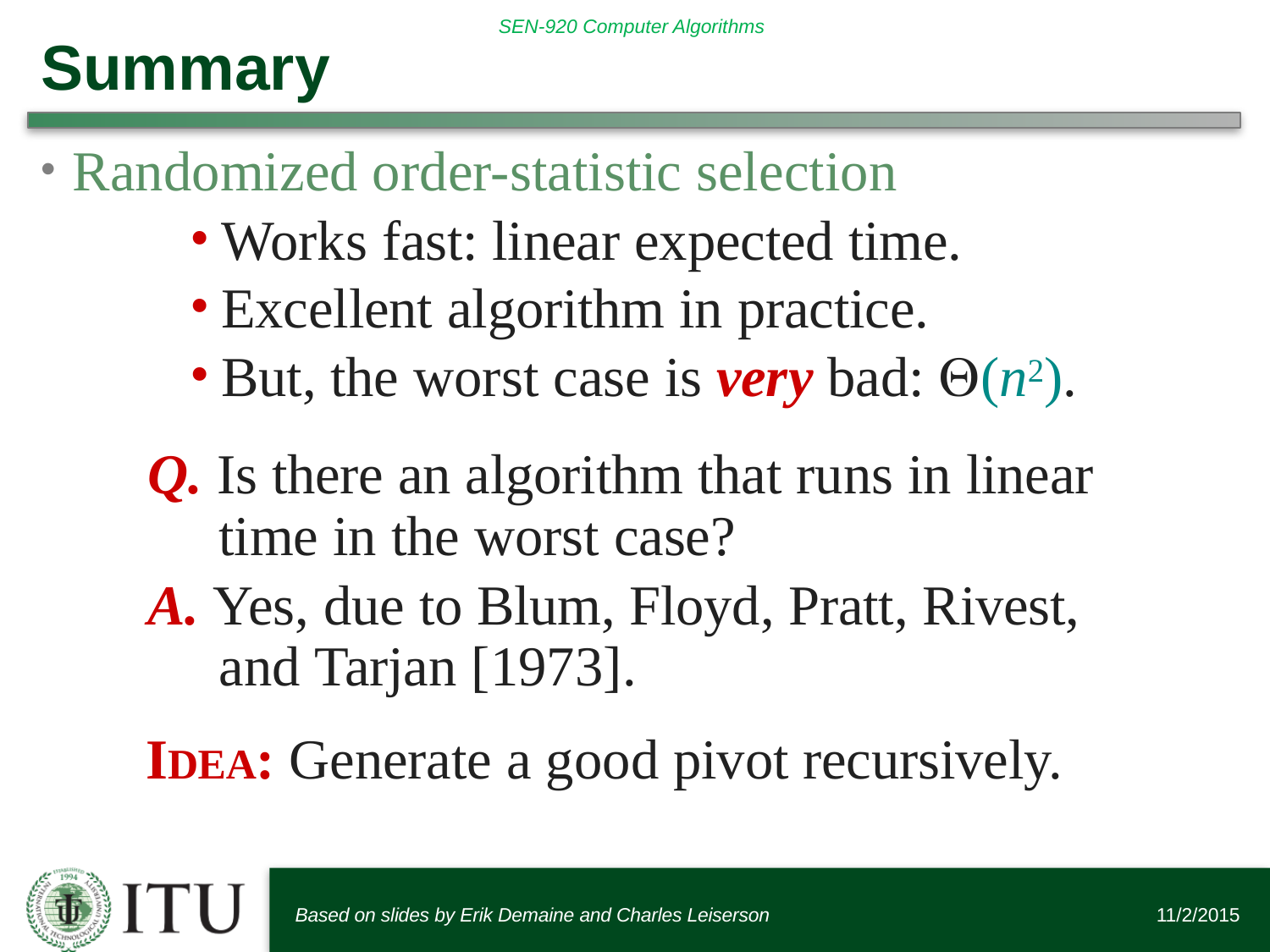

# Summary
Randomized order-statistic selection
Works fast: linear expected time.
Excellent algorithm in practice.
But, the worst case is very bad: Θ(n2).
Q. Is there an algorithm that runs in linear time in the worst case?
A. Yes, due to Blum, Floyd, Pratt, Rivest, and Tarjan [1973].
IDEA: Generate a good pivot recursively.

Based on slides by Erik Demaine and Charles Leiserson
11/2/2015